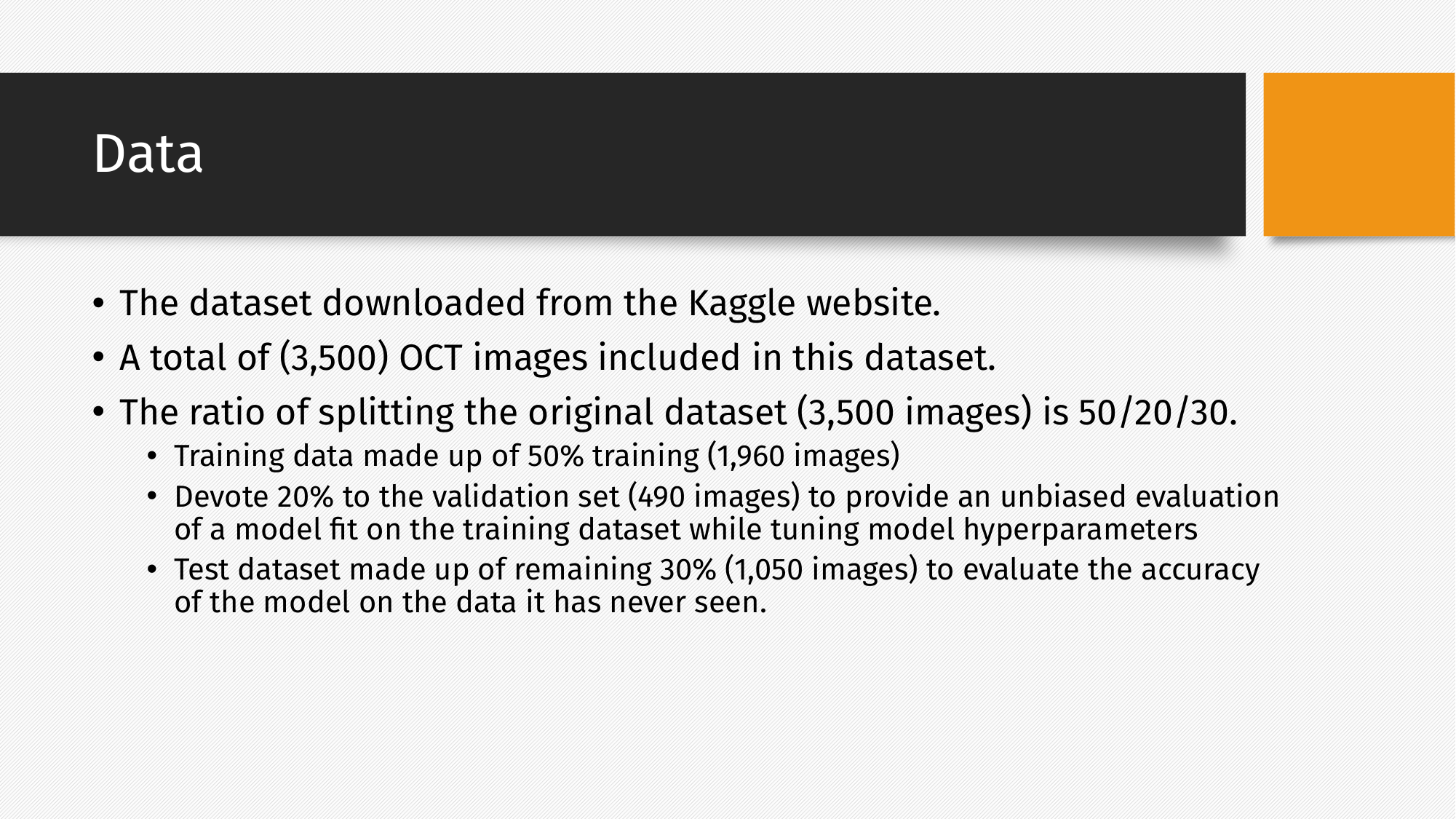

# Data
The dataset downloaded from the Kaggle website.
A total of (3,500) OCT images included in this dataset.
The ratio of splitting the original dataset (3,500 images) is 50/20/30.
Training data made up of 50% training (1,960 images)
Devote 20% to the validation set (490 images) to provide an unbiased evaluation of a model fit on the training dataset while tuning model hyperparameters
Test dataset made up of remaining 30% (1,050 images) to evaluate the accuracy of the model on the data it has never seen.